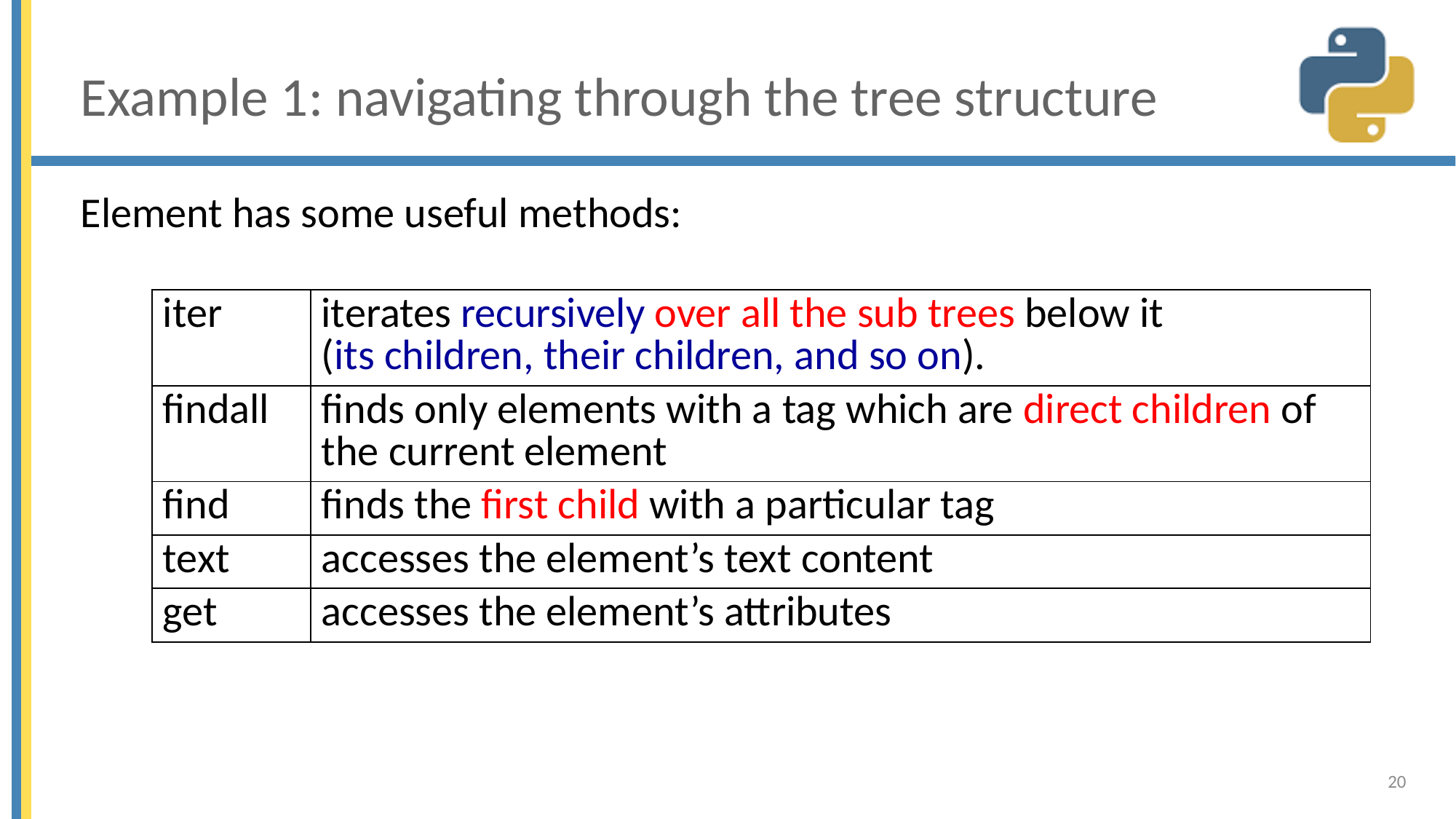

# Example 1: navigating through the tree structure
Element has some useful methods:

| iter | iterates recursively over all the sub trees below it (its children, their children, and so on). |
| --- | --- |
| findall | finds only elements with a tag which are direct children of the current element |
| find | finds the first child with a particular tag |
| text | accesses the element’s text content |
| get | accesses the element’s attributes |
20